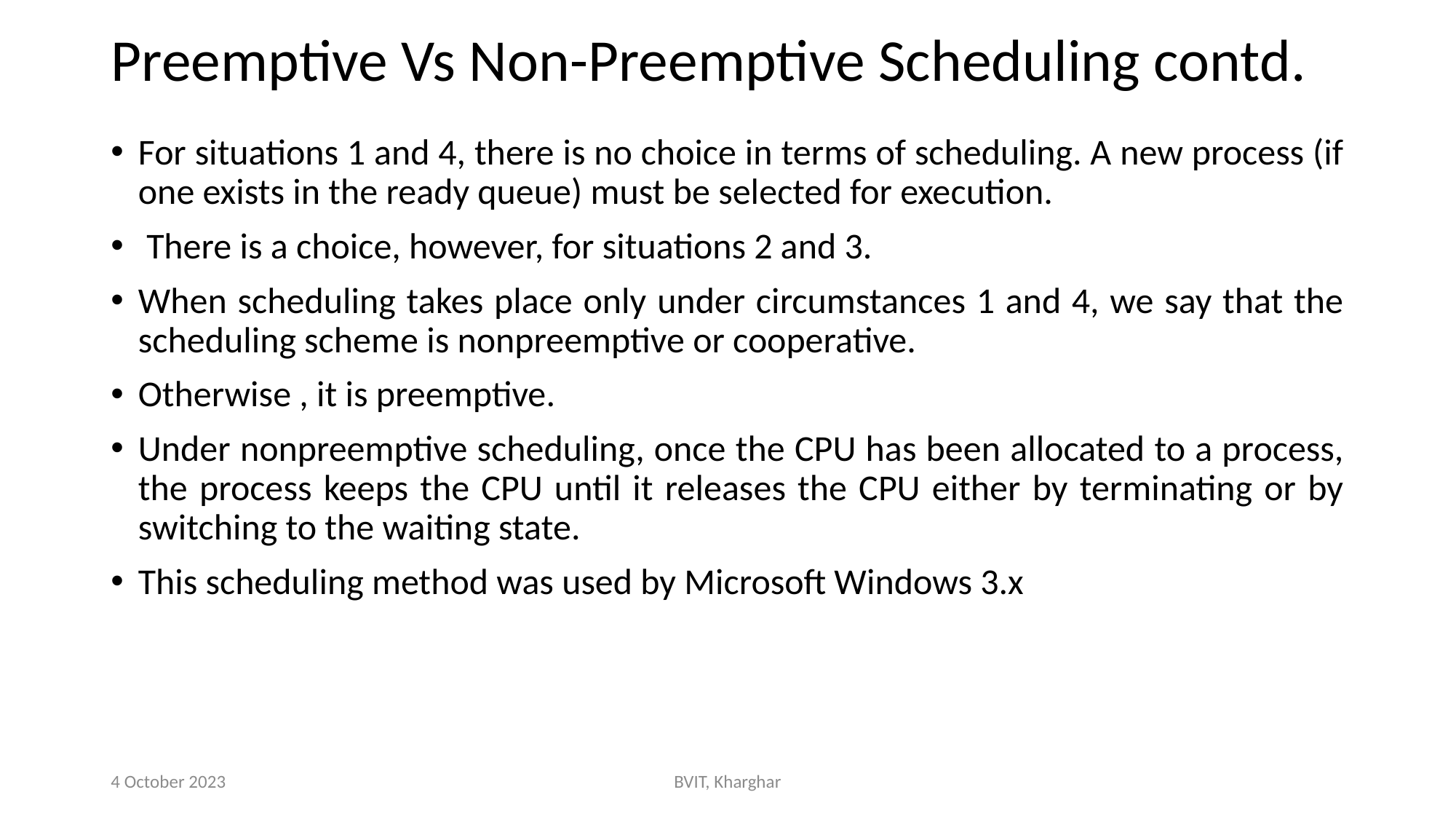

# Preemptive Vs Non-Preemptive Scheduling contd.
For situations 1 and 4, there is no choice in terms of scheduling. A new process (if one exists in the ready queue) must be selected for execution.
 There is a choice, however, for situations 2 and 3.
When scheduling takes place only under circumstances 1 and 4, we say that the scheduling scheme is nonpreemptive or cooperative.
Otherwise , it is preemptive.
Under nonpreemptive scheduling, once the CPU has been allocated to a process, the process keeps the CPU until it releases the CPU either by terminating or by switching to the waiting state.
This scheduling method was used by Microsoft Windows 3.x
4 October 2023
BVIT, Kharghar